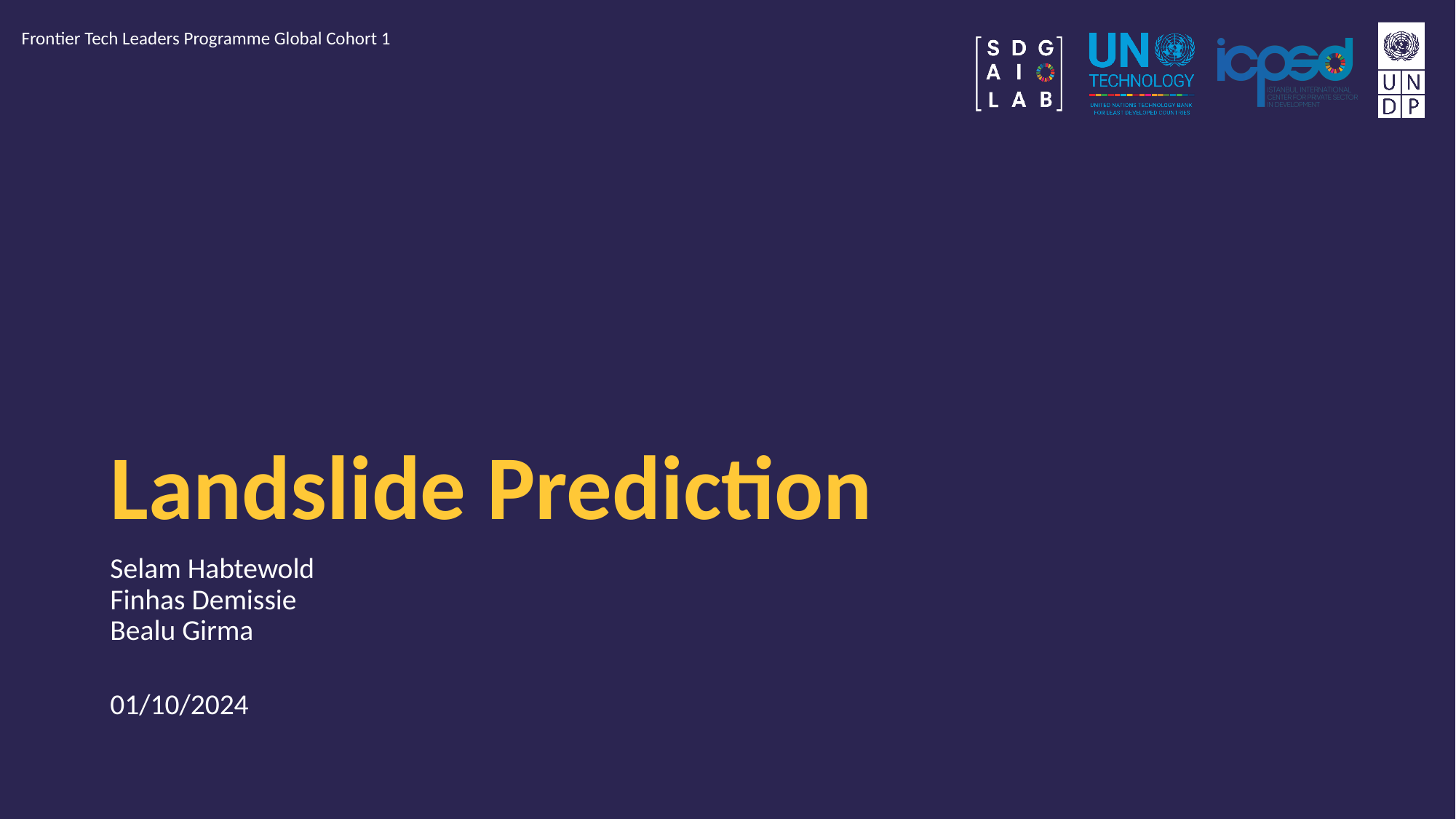

Frontier Tech Leaders Programme Global Cohort 1
# Landslide Prediction
Selam Habtewold
Finhas Demissie
Bealu Girma

01/10/2024